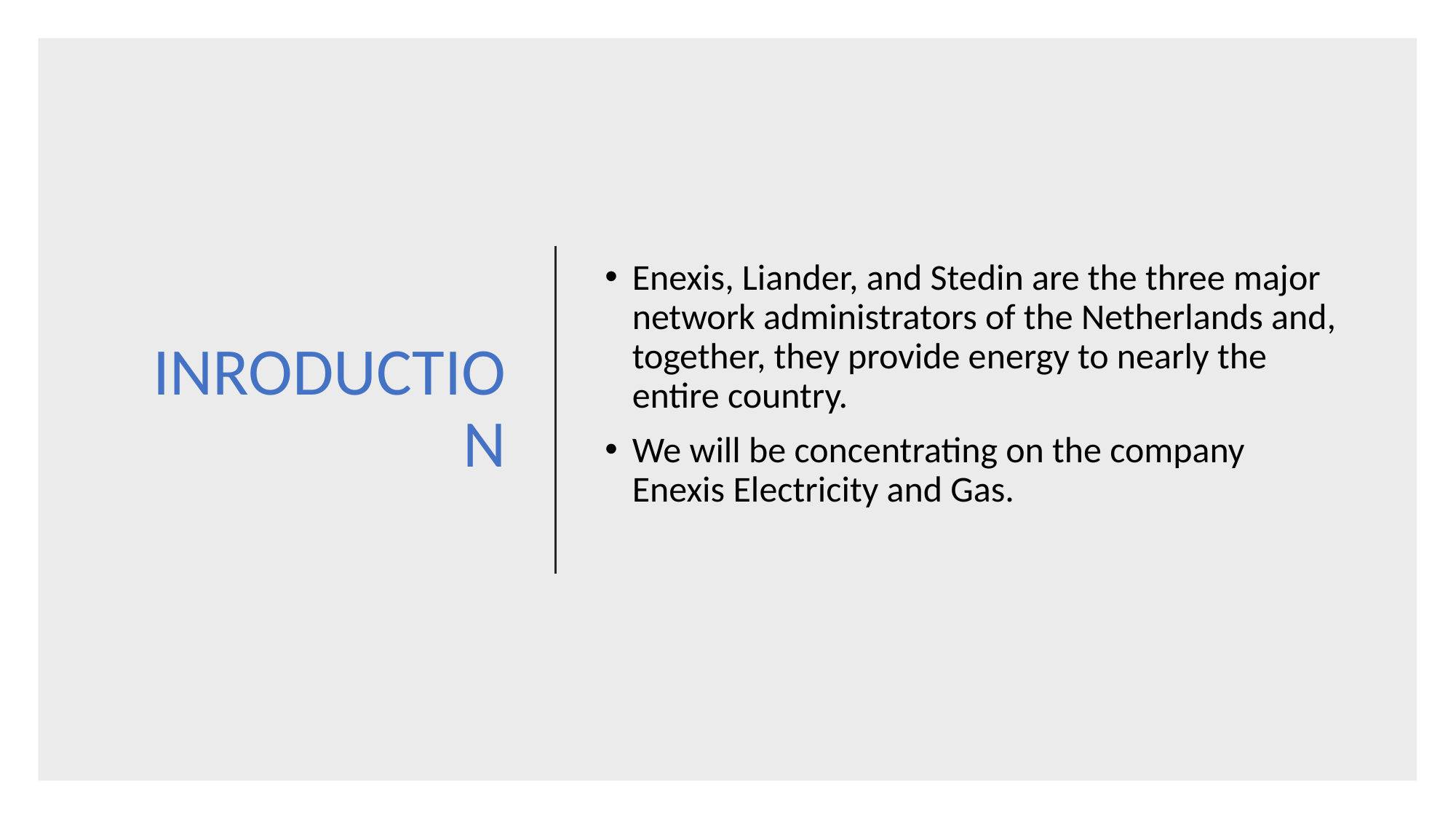

# INRODUCTION

Enexis, Liander, and Stedin are the three major network administrators of the Netherlands and, together, they provide energy to nearly the entire country.
We will be concentrating on the company Enexis Electricity and Gas.